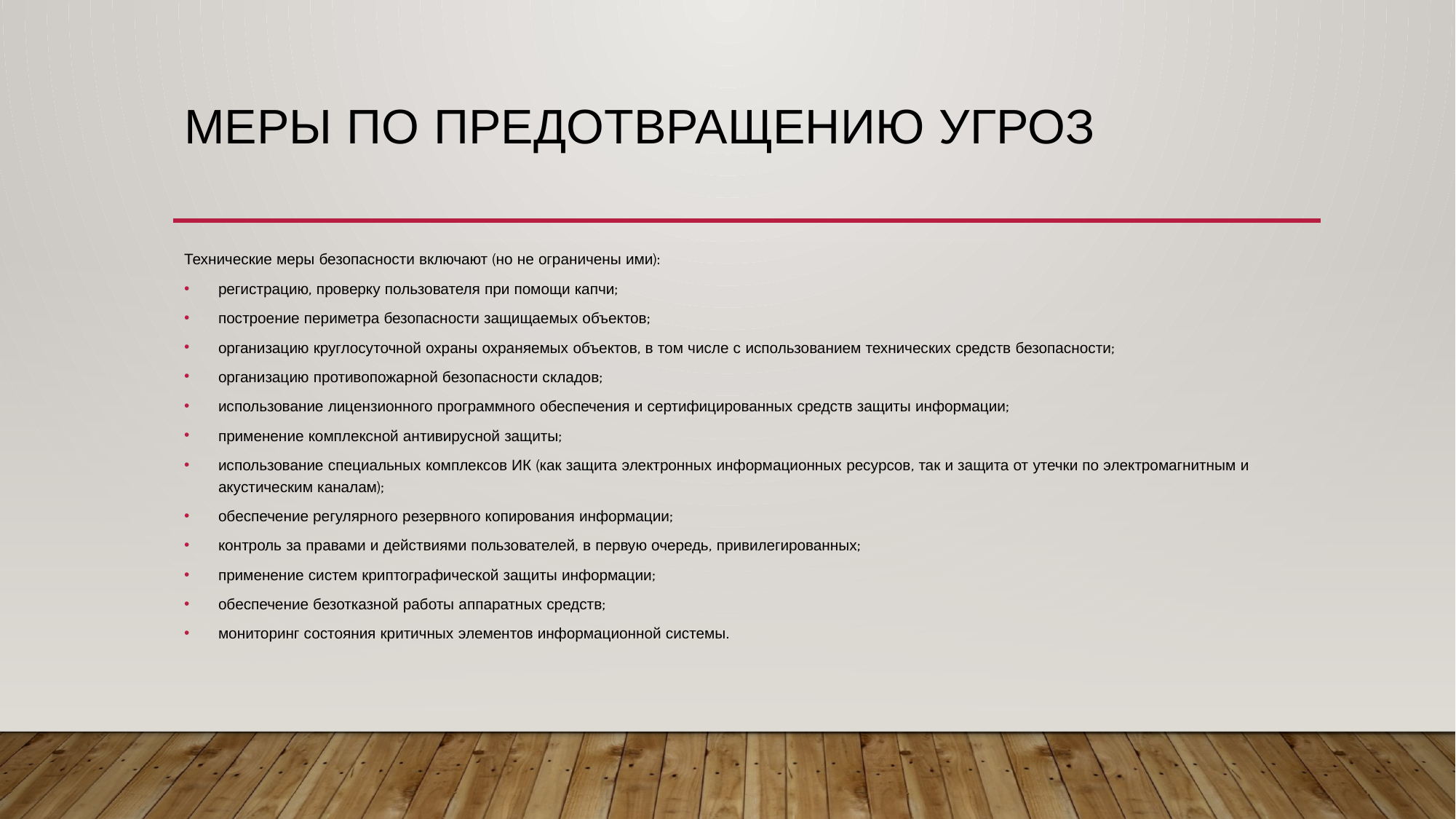

# Меры по предотвращению угроз
Технические меры безопасности включают (но не ограничены ими):
регистрацию, проверку пользователя при помощи капчи;
построение периметра безопасности защищаемых объектов;
организацию круглосуточной охраны охраняемых объектов, в том числе с использованием технических средств безопасности;
организацию противопожарной безопасности складов;
использование лицензионного программного обеспечения и сертифицированных средств защиты информации;
применение комплексной антивирусной защиты;
использование специальных комплексов ИК (как защита электронных информационных ресурсов, так и защита от утечки по электромагнитным и акустическим каналам);
обеспечение регулярного резервного копирования информации;
контроль за правами и действиями пользователей, в первую очередь, привилегированных;
применение систем криптографической защиты информации;
обеспечение безотказной работы аппаратных средств;
мониторинг состояния критичных элементов информационной системы.